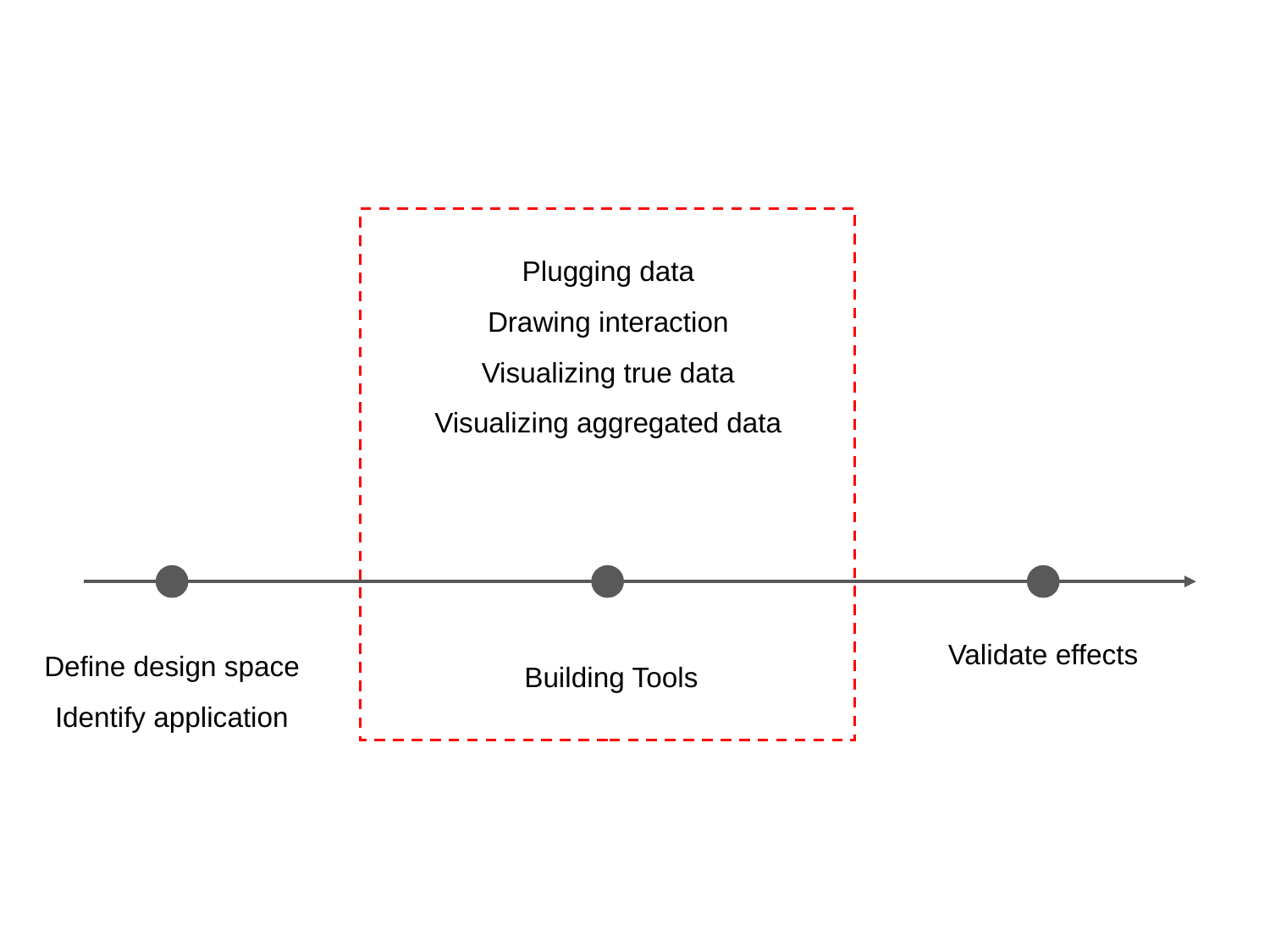

Plugging data
Drawing interaction
Visualizing true data
Visualizing aggregated data

Validate effects
Define design space
Identify application
Building Tools